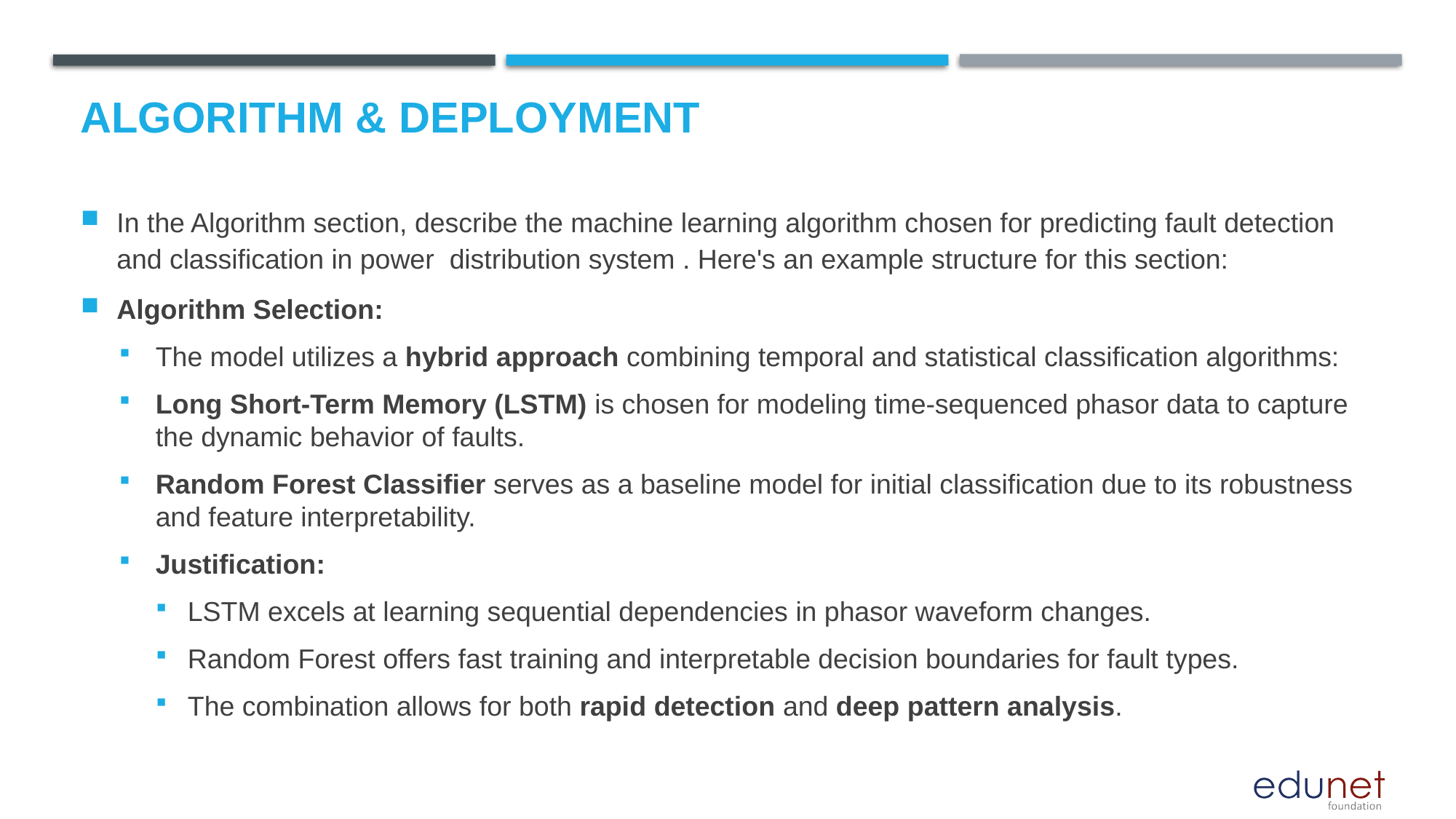

# Algorithm & Deployment
In the Algorithm section, describe the machine learning algorithm chosen for predicting fault detection and classification in power  distribution system . Here's an example structure for this section:
Algorithm Selection:
The model utilizes a hybrid approach combining temporal and statistical classification algorithms:
Long Short-Term Memory (LSTM) is chosen for modeling time-sequenced phasor data to capture the dynamic behavior of faults.
Random Forest Classifier serves as a baseline model for initial classification due to its robustness and feature interpretability.
Justification:
LSTM excels at learning sequential dependencies in phasor waveform changes.
Random Forest offers fast training and interpretable decision boundaries for fault types.
The combination allows for both rapid detection and deep pattern analysis.